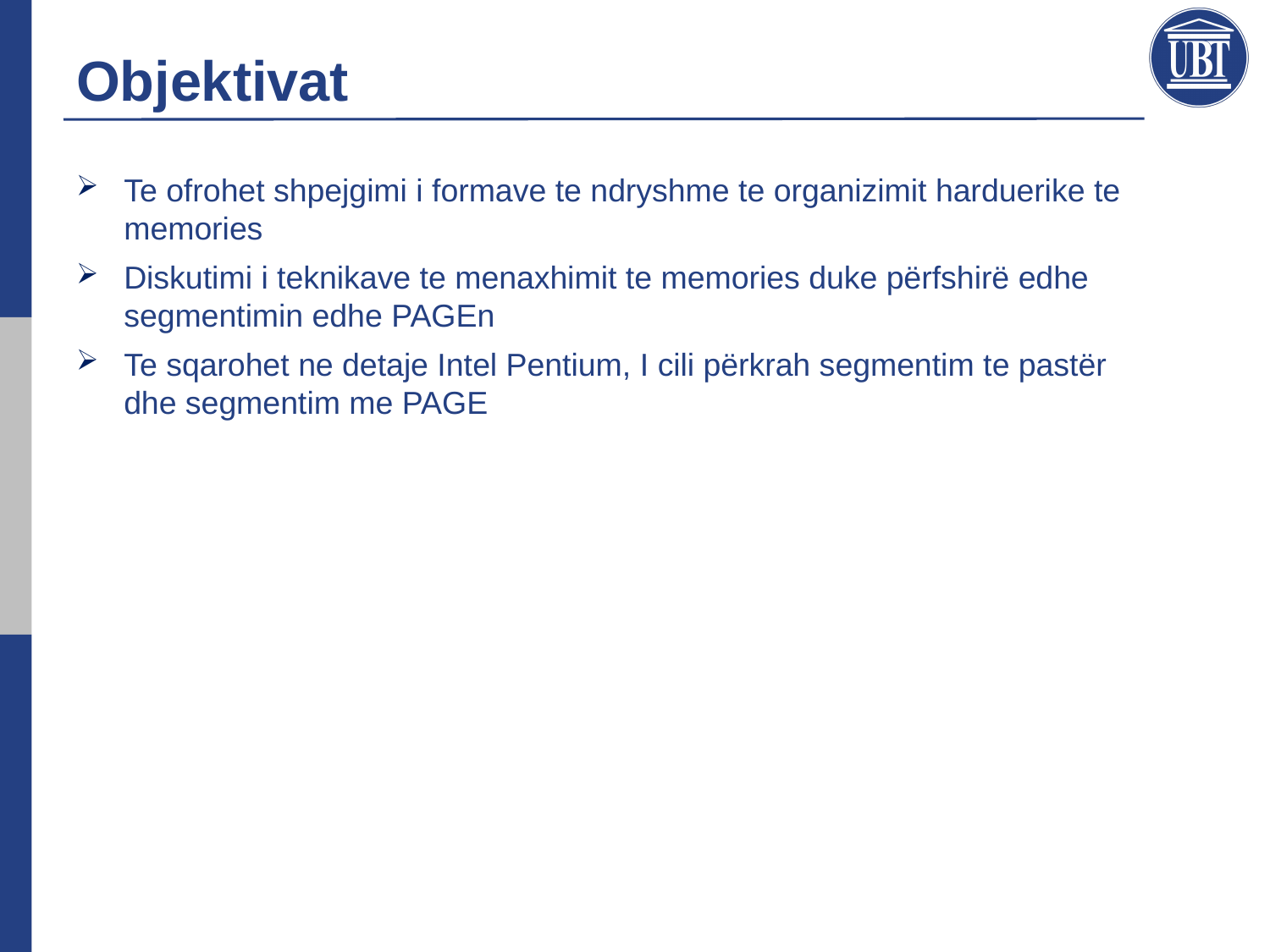

# Objektivat
Te ofrohet shpejgimi i formave te ndryshme te organizimit harduerike te memories
Diskutimi i teknikave te menaxhimit te memories duke përfshirë edhe segmentimin edhe PAGEn
Te sqarohet ne detaje Intel Pentium, I cili përkrah segmentim te pastër dhe segmentim me PAGE